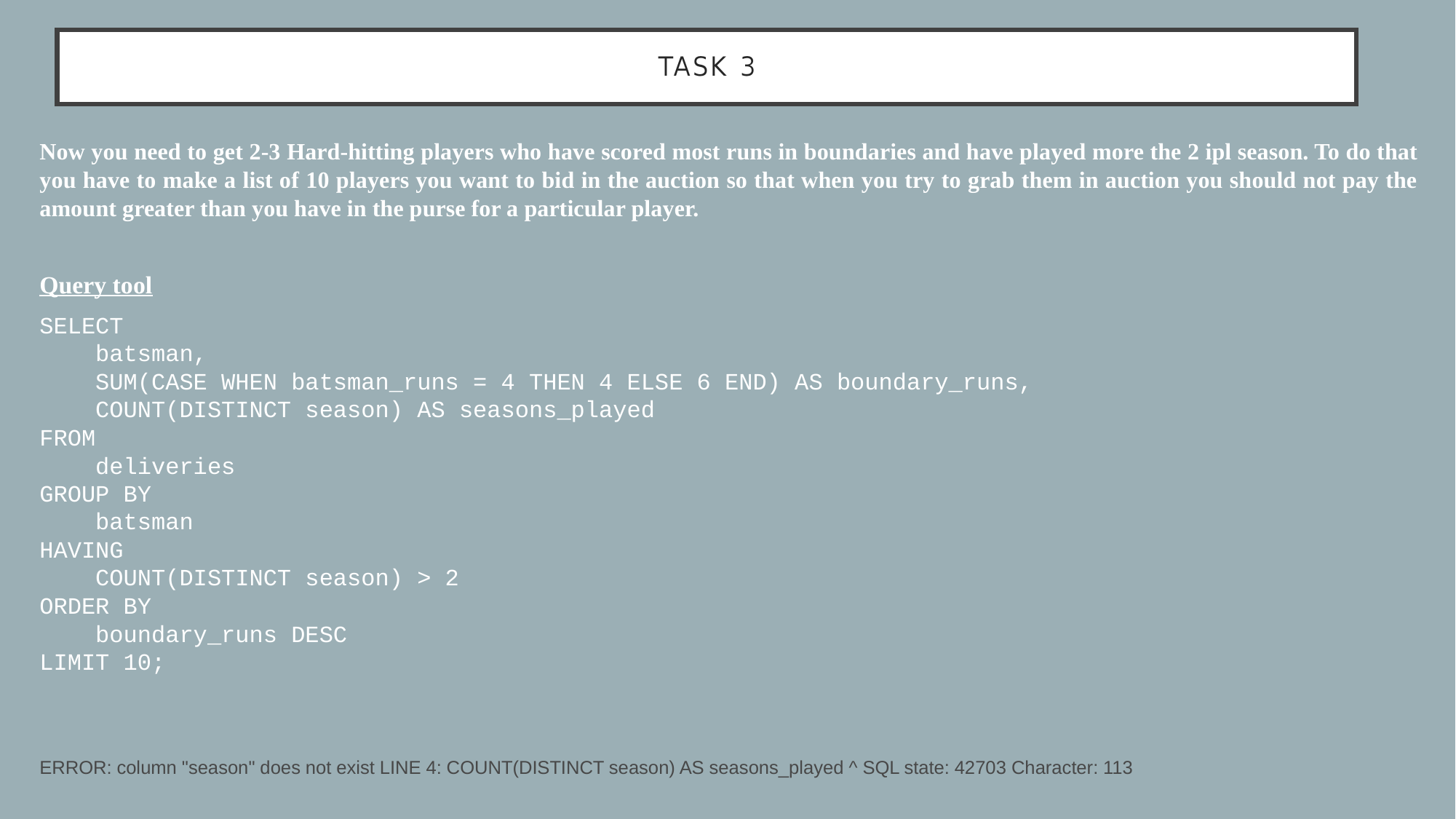

# Task 3
Now you need to get 2-3 Hard-hitting players who have scored most runs in boundaries and have played more the 2 ipl season. To do that you have to make a list of 10 players you want to bid in the auction so that when you try to grab them in auction you should not pay the amount greater than you have in the purse for a particular player.

Query tool
SELECT
    batsman,
    SUM(CASE WHEN batsman_runs = 4 THEN 4 ELSE 6 END) AS boundary_runs,
    COUNT(DISTINCT season) AS seasons_played
FROM
    deliveries
GROUP BY
    batsman
HAVING
    COUNT(DISTINCT season) > 2
ORDER BY
    boundary_runs DESC
LIMIT 10;

ERROR: column "season" does not exist LINE 4: COUNT(DISTINCT season) AS seasons_played ^ SQL state: 42703 Character: 113